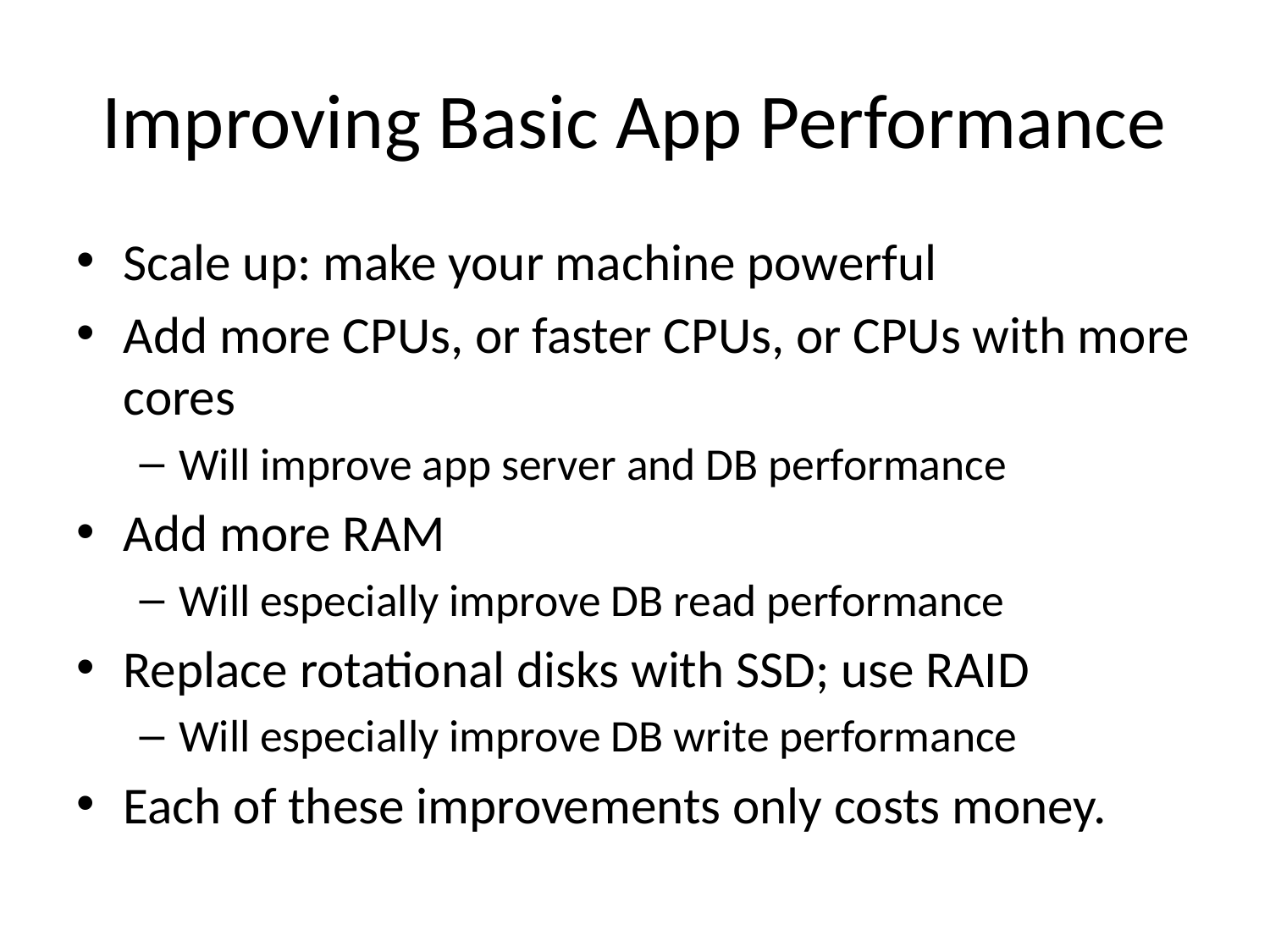

# Improving Basic App Performance
Scale up: make your machine powerful
Add more CPUs, or faster CPUs, or CPUs with more cores
Will improve app server and DB performance
Add more RAM
Will especially improve DB read performance
Replace rotational disks with SSD; use RAID
Will especially improve DB write performance
Each of these improvements only costs money.